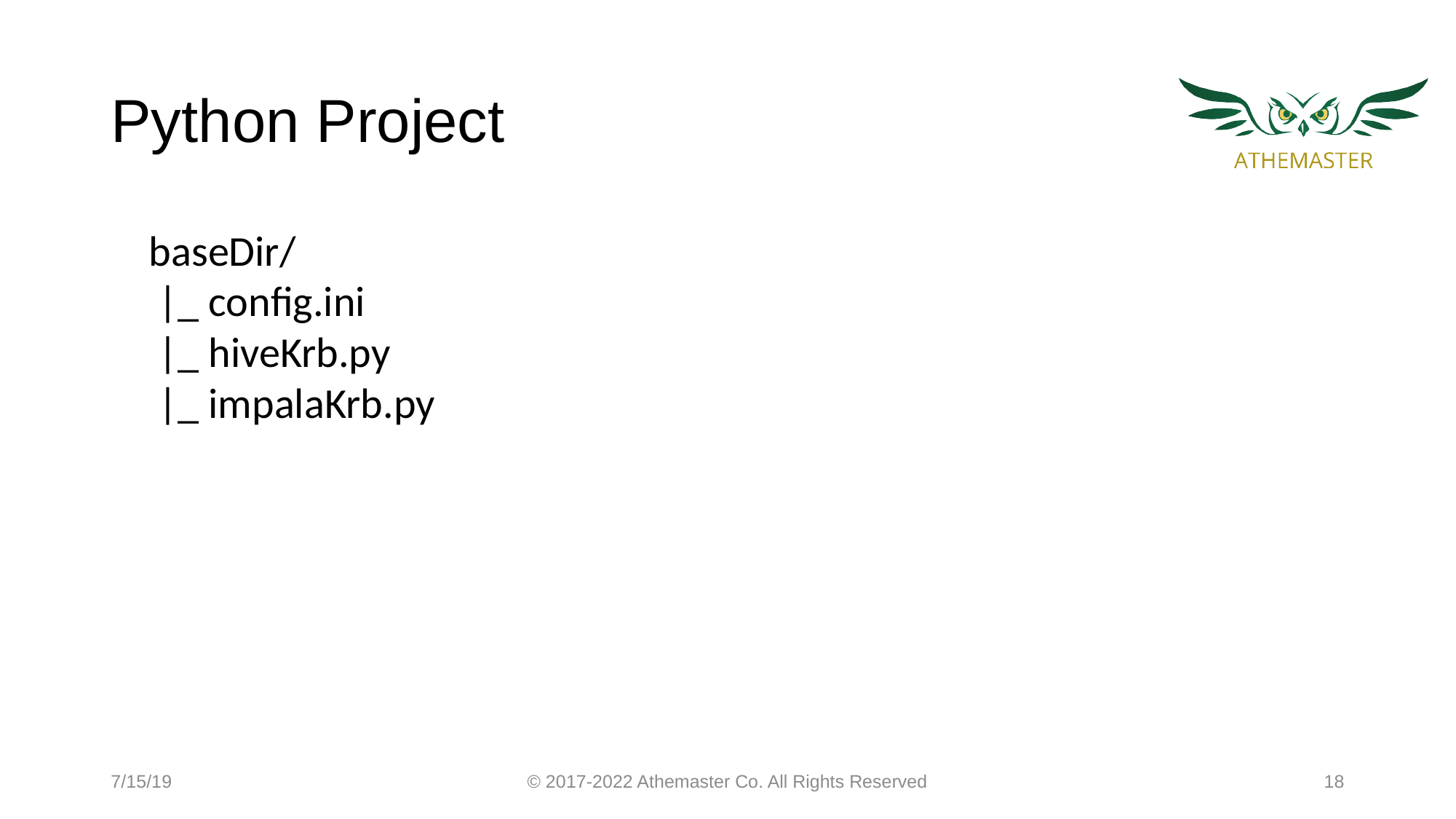

# Python Project
baseDir/
 |_ config.ini
 |_ hiveKrb.py
 |_ impalaKrb.py
7/15/19
© 2017-2022 Athemaster Co. All Rights Reserved
18